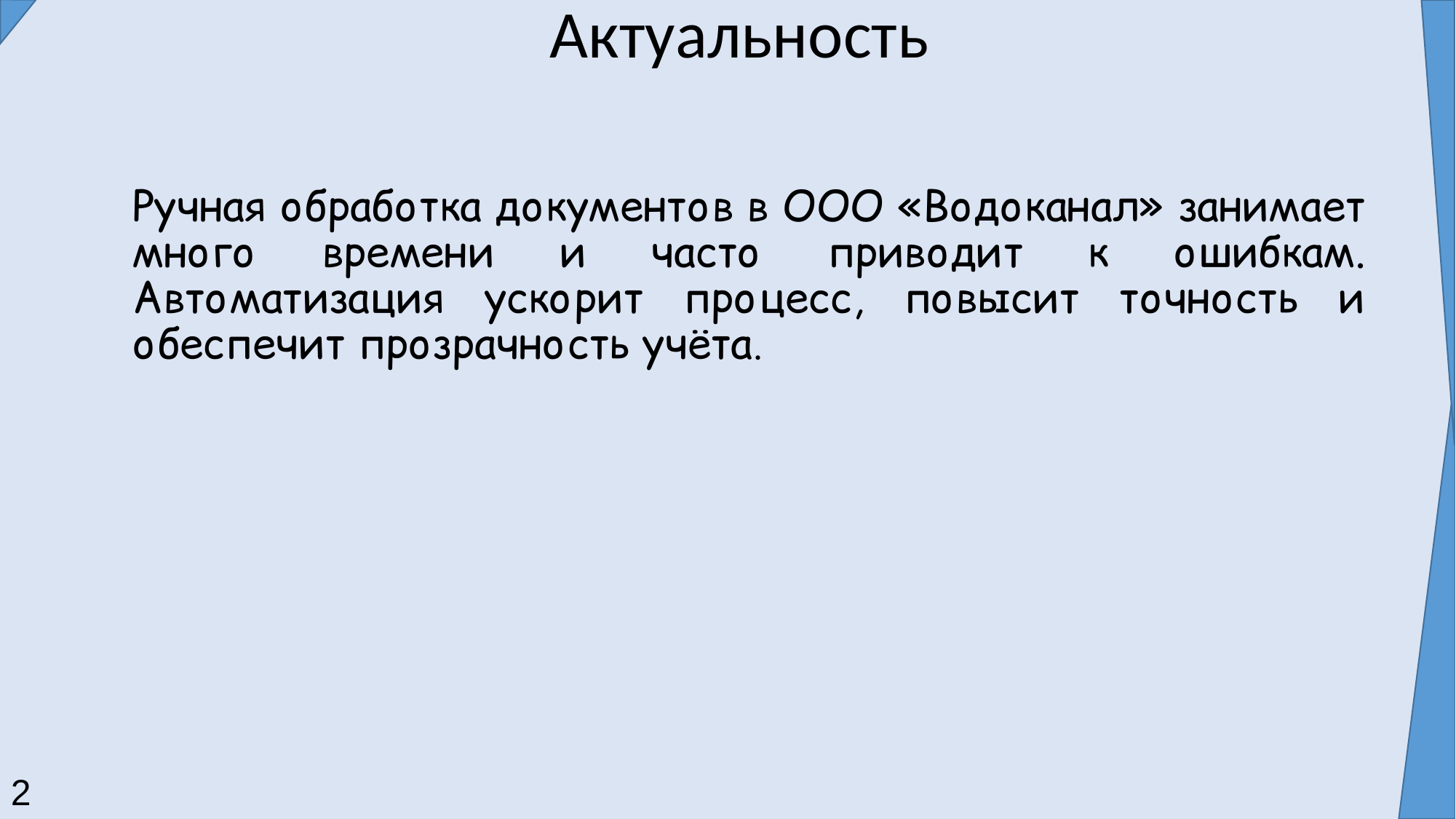

# Актуальность

Ручная обработка документов в ООО «Водоканал» занимает много времени и часто приводит к ошибкам. Автоматизация ускорит процесс, повысит точность и обеспечит прозрачность учёта.

2